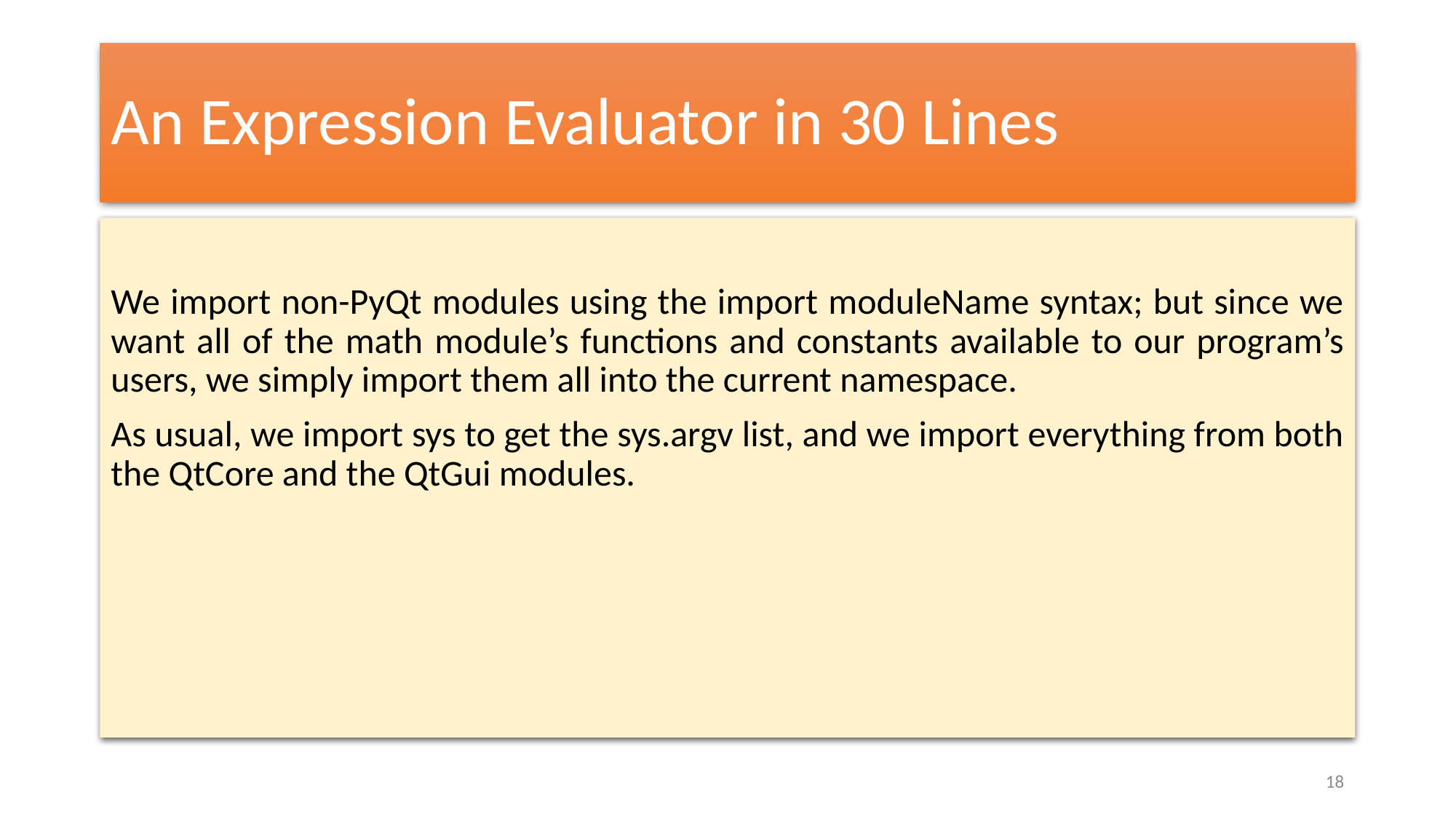

# An Expression Evaluator in 30 Lines

We import non-PyQt modules using the import moduleName syntax; but since we want all of the math module’s functions and constants available to our program’s users, we simply import them all into the current namespace.
As usual, we import sys to get the sys.argv list, and we import everything from both the QtCore and the QtGui modules.
18